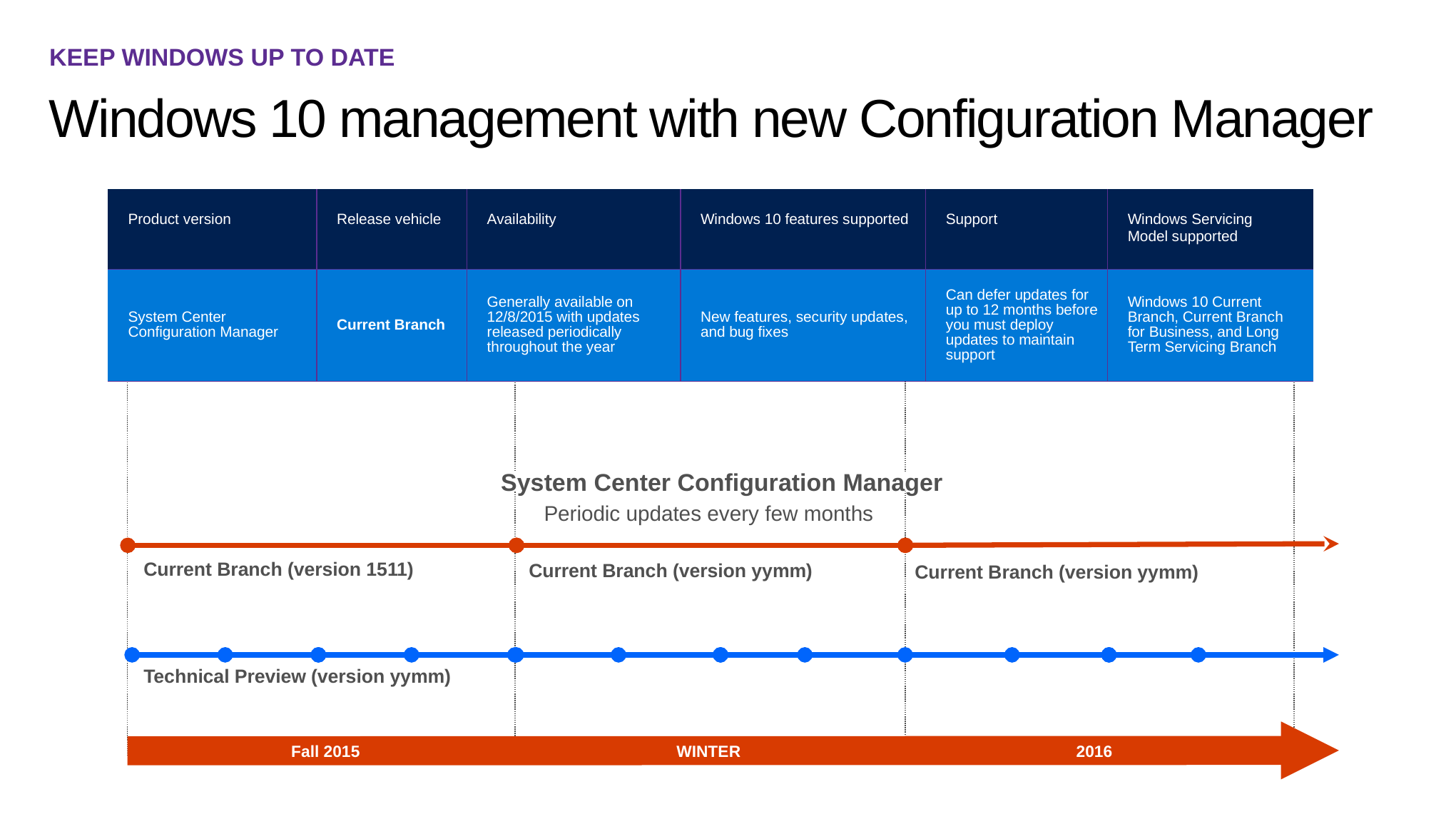

KEEP WINDOWS UP TO DATE
# Windows 10 management with new Configuration Manager
| Product version | Release vehicle | Availability | Windows 10 features supported | Support | Windows Servicing Model supported |
| --- | --- | --- | --- | --- | --- |
| System Center Configuration Manager | Current Branch | Generally available on 12/8/2015 with updates released periodically throughout the year | New features, security updates, and bug fixes | Can defer updates for up to 12 months before you must deploy updates to maintain support | Windows 10 Current Branch, Current Branch for Business, and Long Term Servicing Branch |
System Center Configuration Manager
Current Branch (version yymm)
Current Branch (version 1511)
Current Branch (version yymm)
Fall 2015
WINTER
2016
Periodic updates every few months
Technical Preview (version yymm)